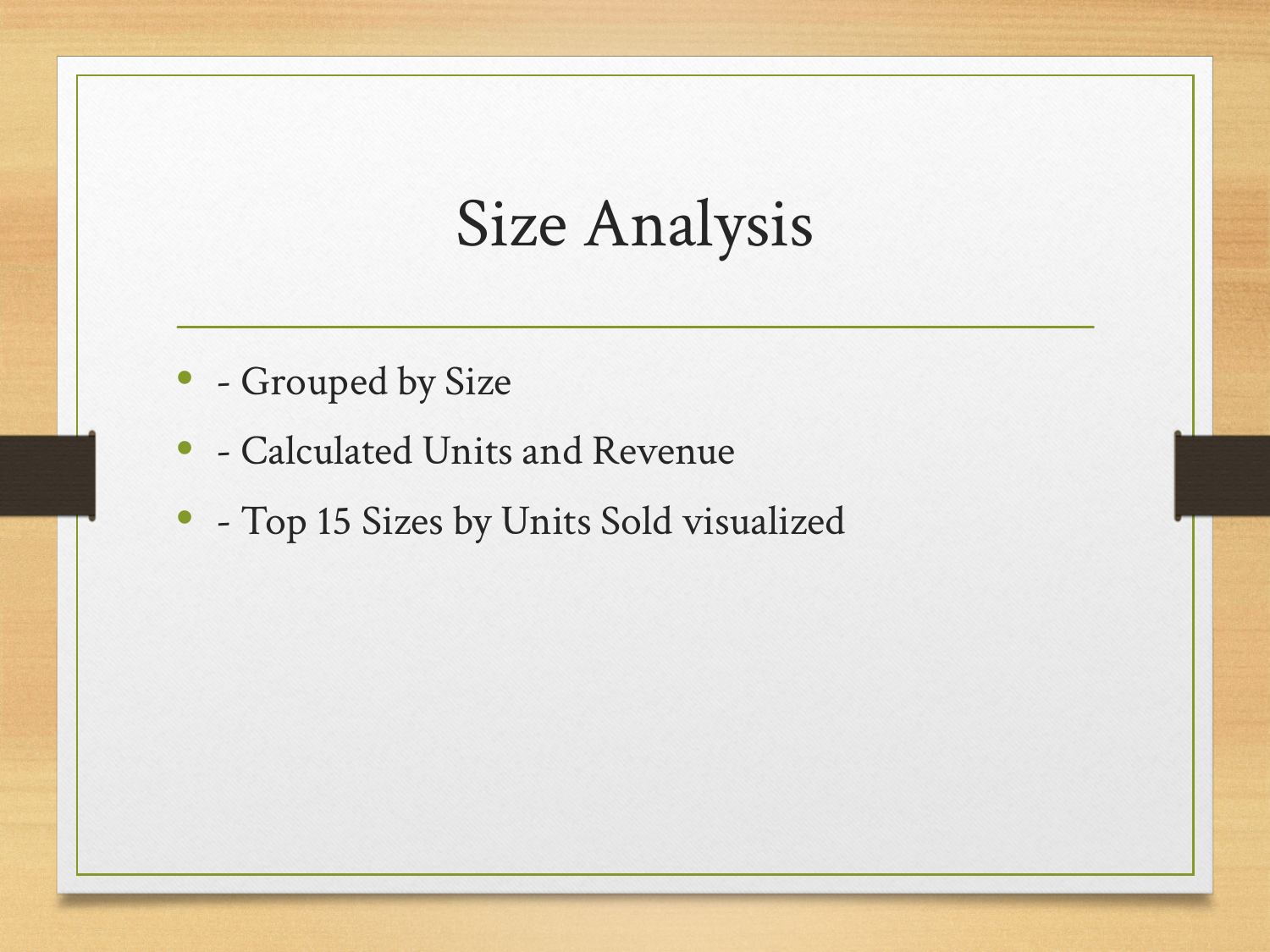

# Size Analysis
- Grouped by Size
- Calculated Units and Revenue
- Top 15 Sizes by Units Sold visualized